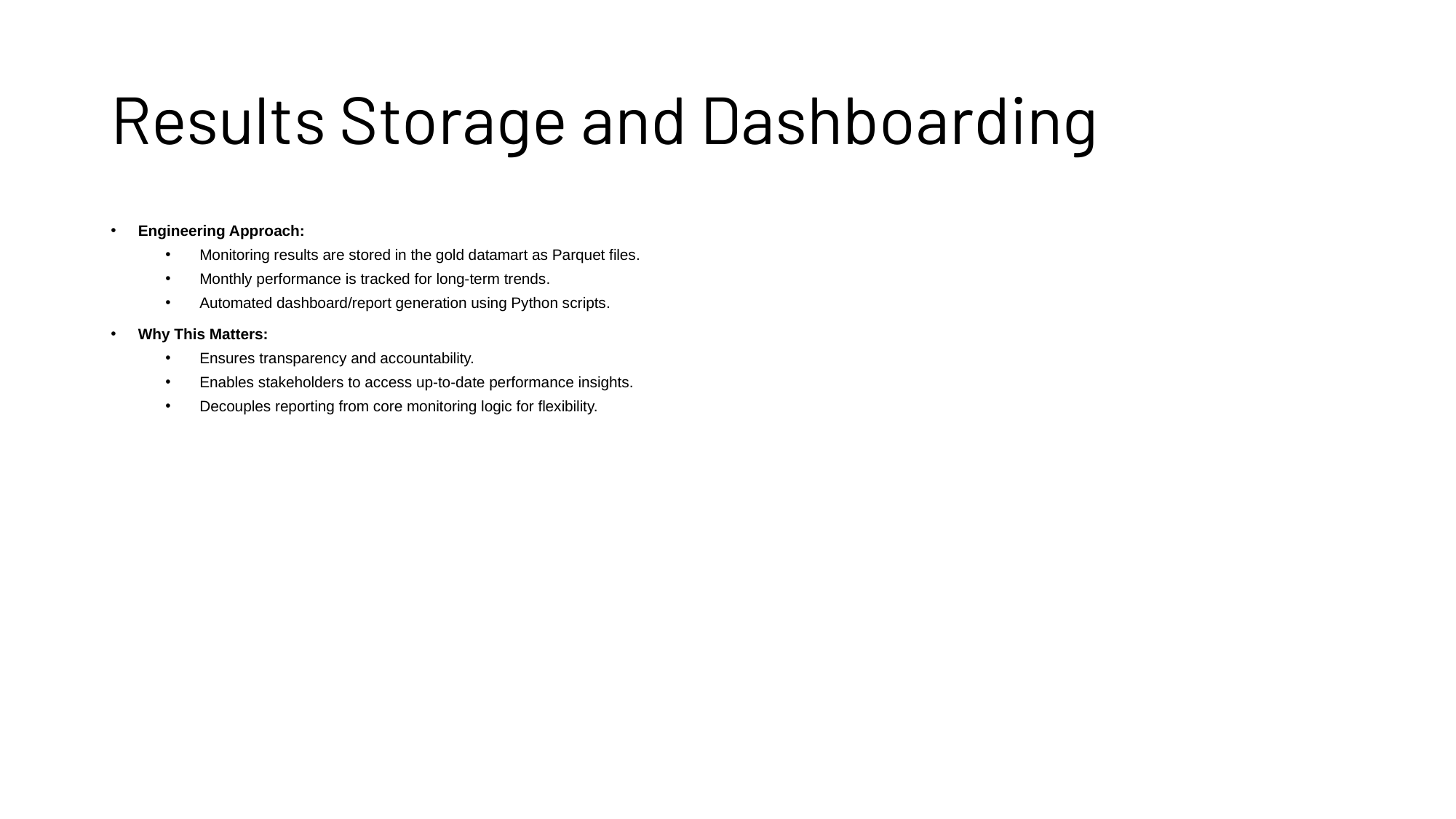

# Results Storage and Dashboarding
Engineering Approach:
Monitoring results are stored in the gold datamart as Parquet files.
Monthly performance is tracked for long-term trends.
Automated dashboard/report generation using Python scripts.
Why This Matters:
Ensures transparency and accountability.
Enables stakeholders to access up-to-date performance insights.
Decouples reporting from core monitoring logic for flexibility.